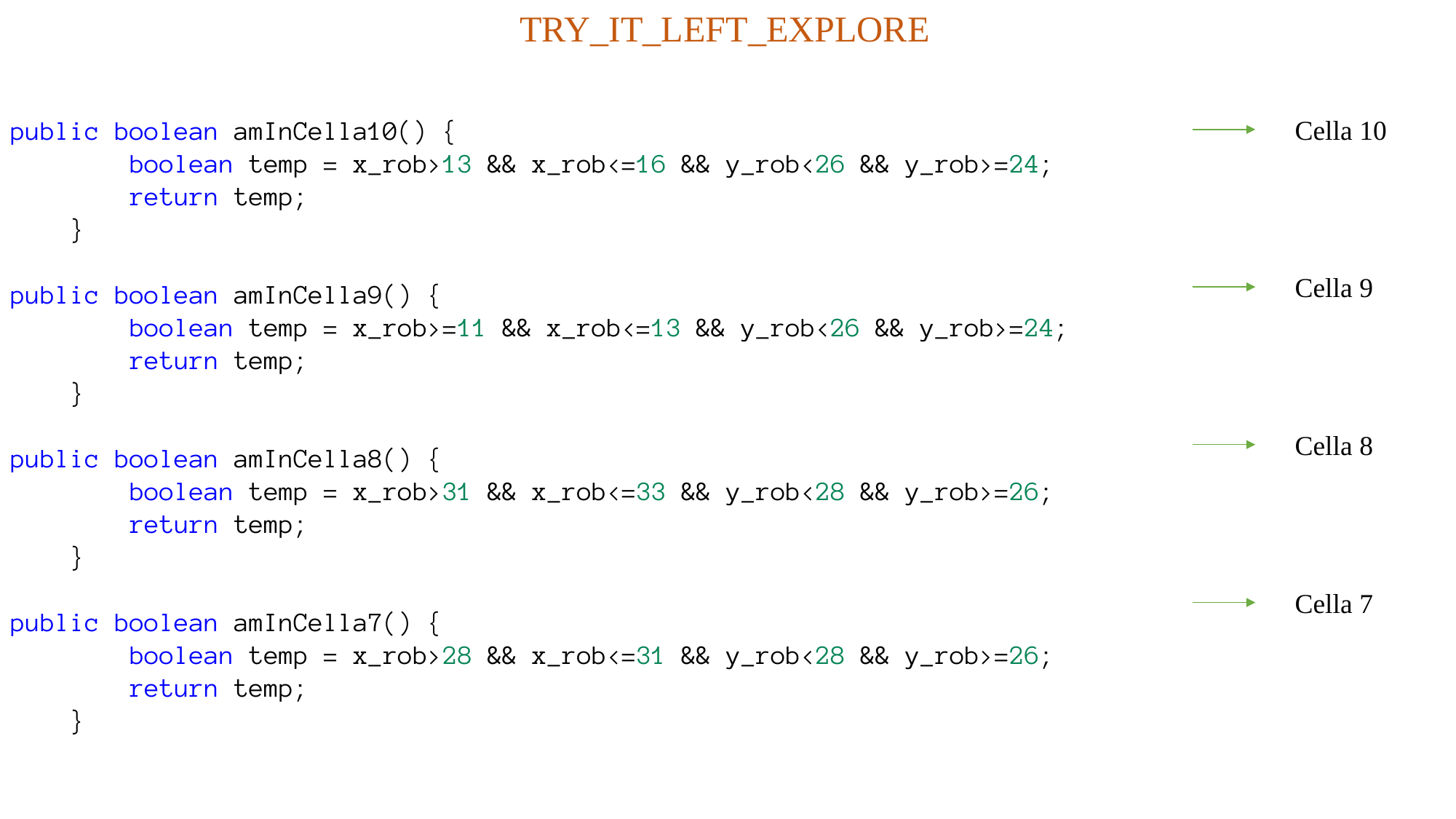

TRY_IT_LEFT_EXPLORE
public boolean amInCella10() {
        boolean temp = x_rob>13 && x_rob<=16 && y_rob<26 && y_rob>=24;
        return temp;
    }
public boolean amInCella9() {
        boolean temp = x_rob>=11 && x_rob<=13 && y_rob<26 && y_rob>=24;
        return temp;
    }
public boolean amInCella8() {
        boolean temp = x_rob>31 && x_rob<=33 && y_rob<28 && y_rob>=26;
        return temp;
    }
public boolean amInCella7() {
        boolean temp = x_rob>28 && x_rob<=31 && y_rob<28 && y_rob>=26;
        return temp;
    }
Cella 10
Cella 9
Cella 8
Cella 7